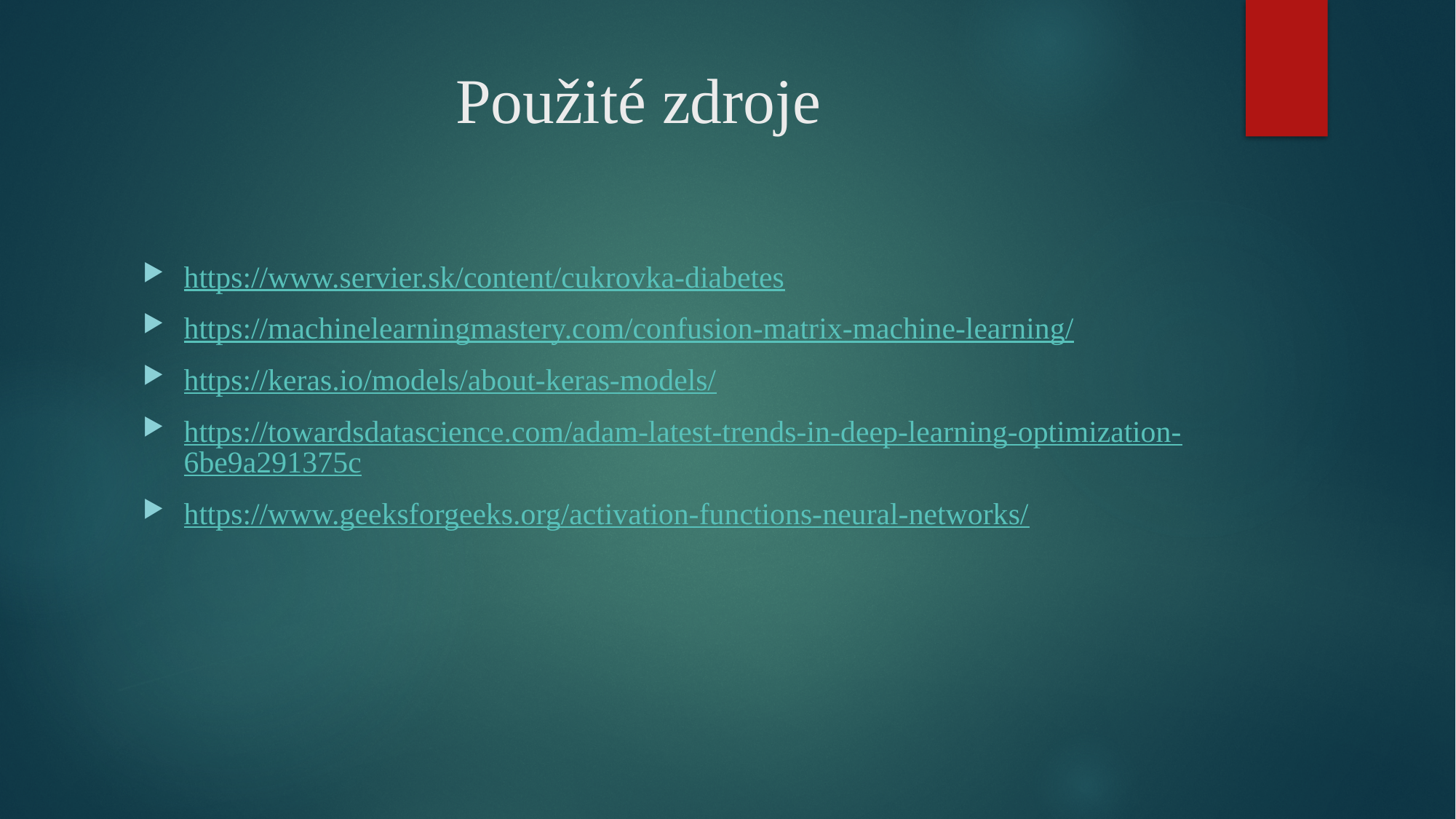

# Použité zdroje
https://www.servier.sk/content/cukrovka-diabetes
https://machinelearningmastery.com/confusion-matrix-machine-learning/
https://keras.io/models/about-keras-models/
https://towardsdatascience.com/adam-latest-trends-in-deep-learning-optimization-6be9a291375c
https://www.geeksforgeeks.org/activation-functions-neural-networks/